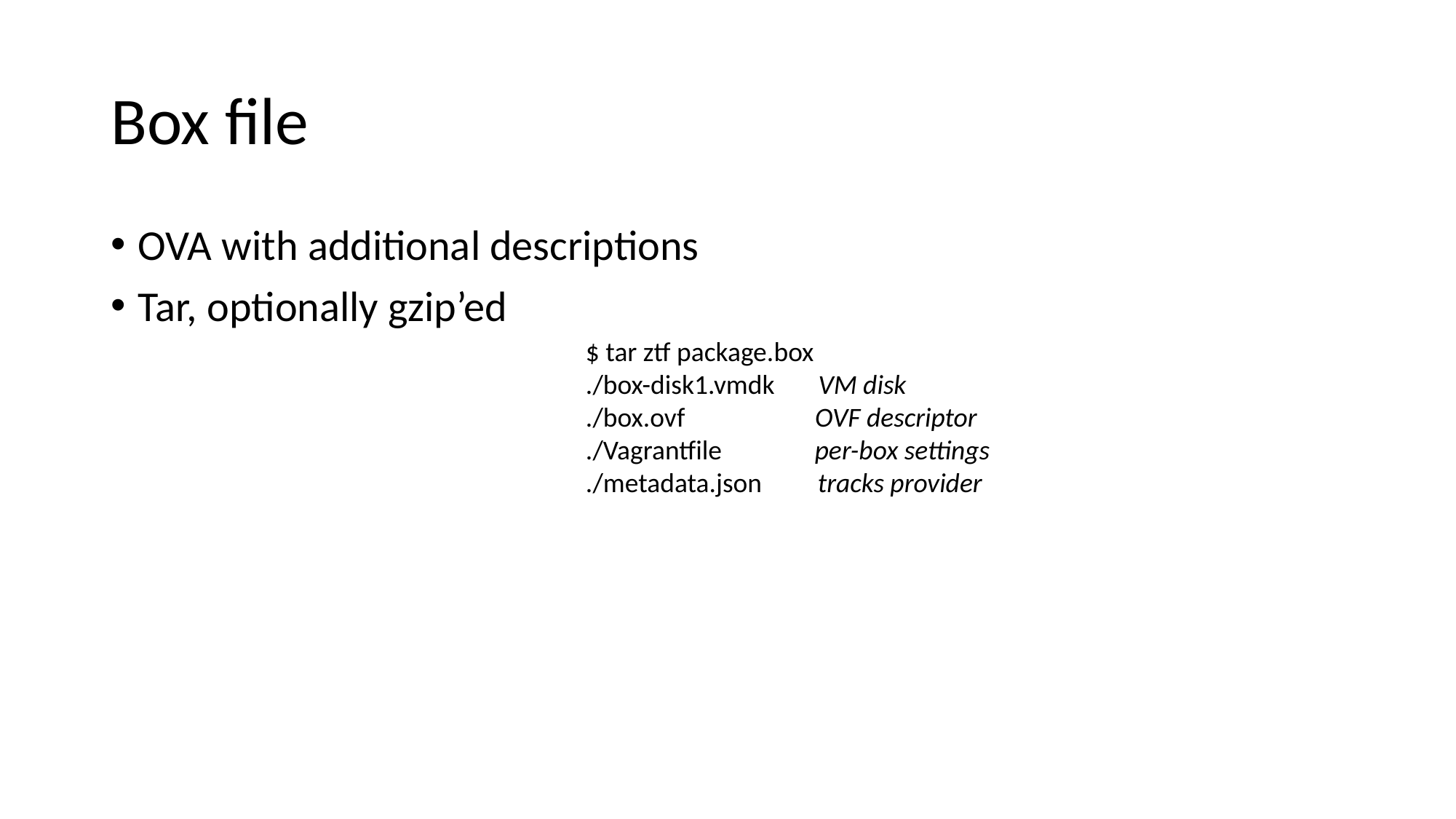

# Box file
OVA with additional descriptions
Tar, optionally gzip’ed
$ tar ztf package.box
./box-disk1.vmdk       VM disk
./box.ovf                     OVF descriptor
./Vagrantfile               per-box settings
./metadata.json         tracks provider